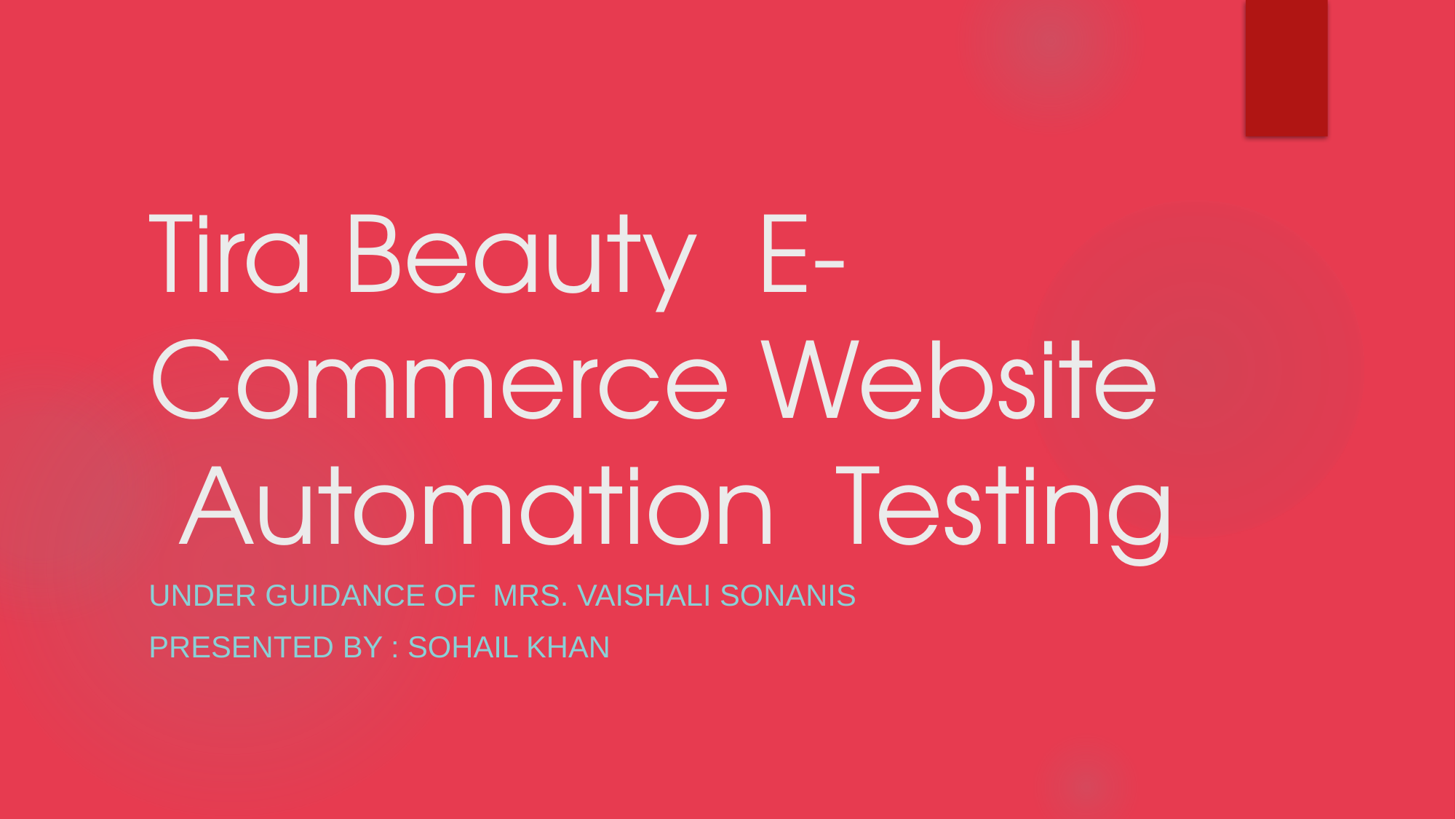

# Tira Beauty  E-Commerce Website  Automation  Testing
Under Guidance of  Mrs. Vaishali Sonanis
Presented By : Sohail Khan